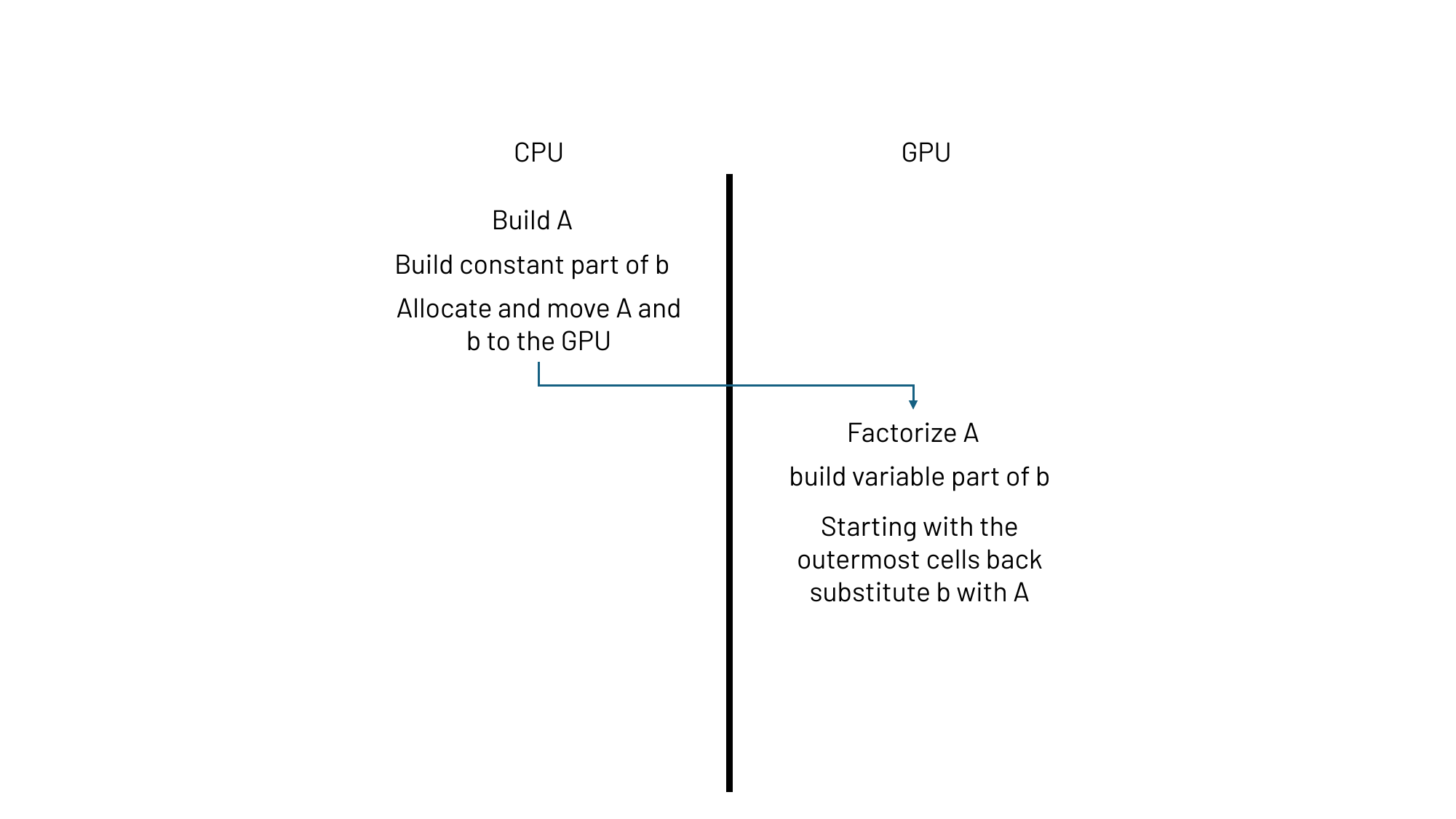

CPU
GPU
Build A
Build constant part of b
Allocate and move A and b to the GPU
Factorize A
build variable part of b
Starting with the outermost cells back substitute b with A